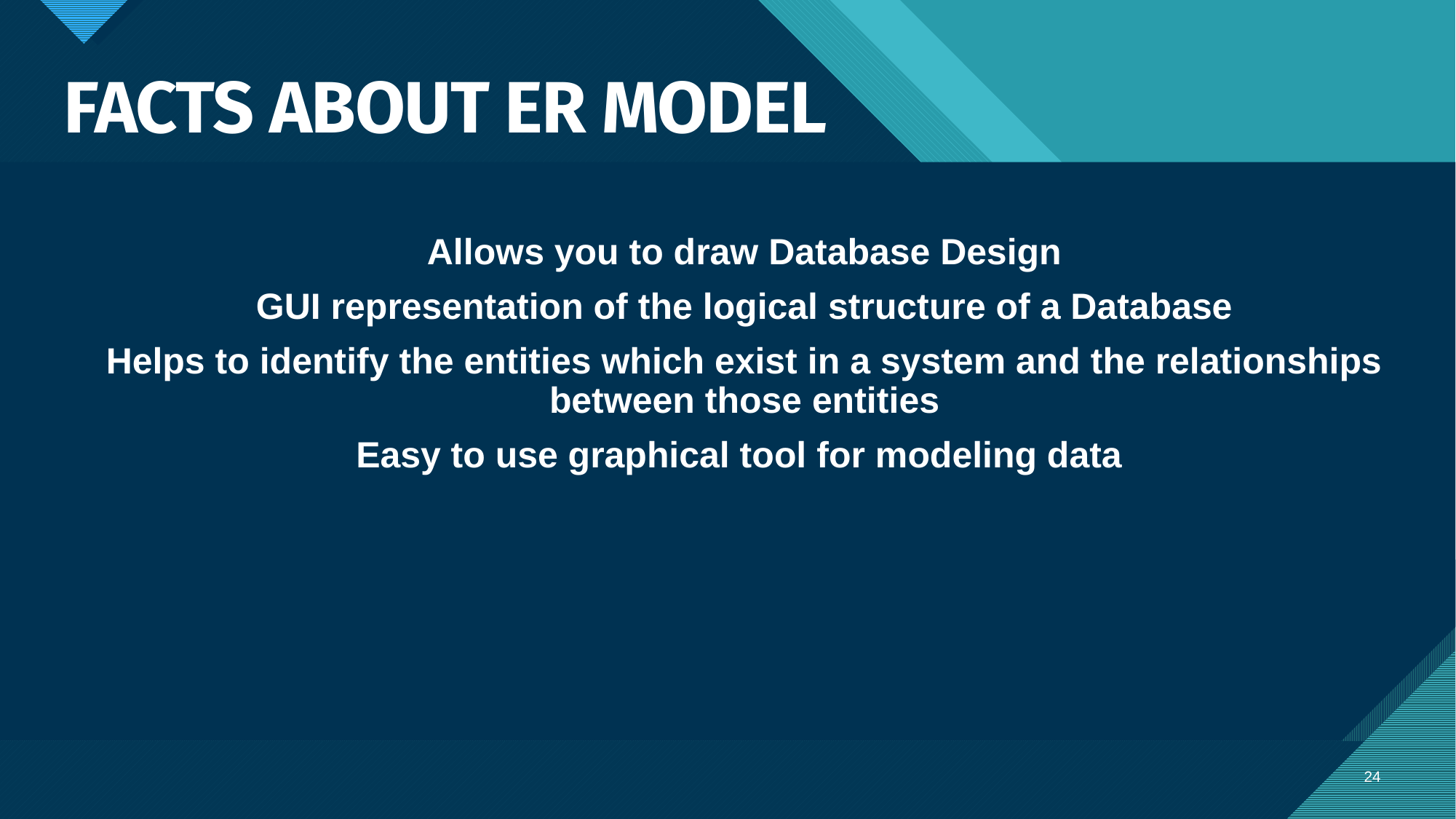

# FACTS ABOUT ER MODEL
Allows you to draw Database Design
GUI representation of the logical structure of a Database
Helps to identify the entities which exist in a system and the relationships between those entities
Easy to use graphical tool for modeling data
24